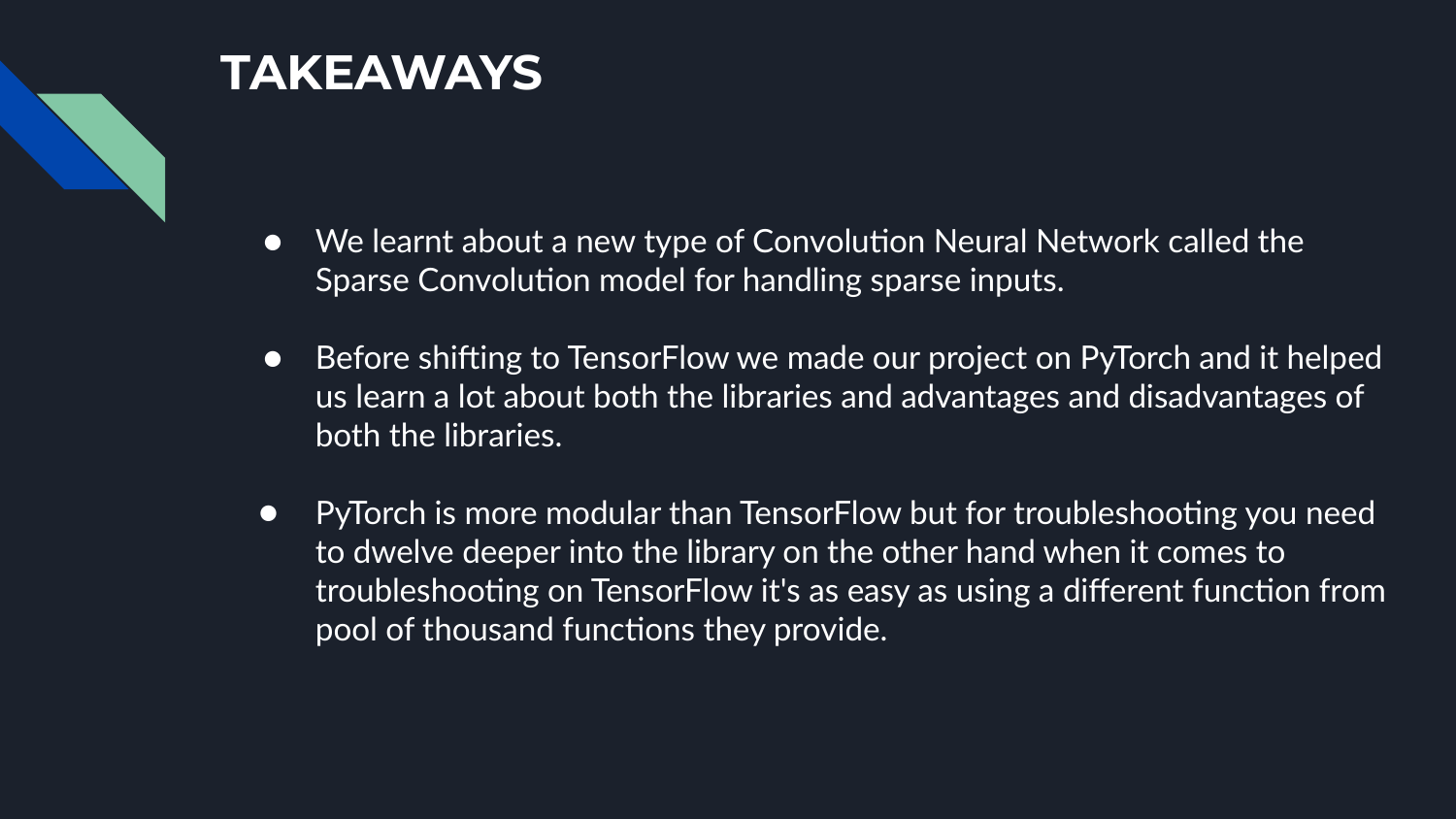

# TAKEAWAYS
We learnt about a new type of Convolution Neural Network called the Sparse Convolution model for handling sparse inputs.

Before shifting to TensorFlow we made our project on PyTorch and it helped us learn a lot about both the libraries and advantages and disadvantages of both the libraries.

PyTorch is more modular than TensorFlow but for troubleshooting you need to dwelve deeper into the library on the other hand when it comes to troubleshooting on TensorFlow it's as easy as using a different function from pool of thousand functions they provide.